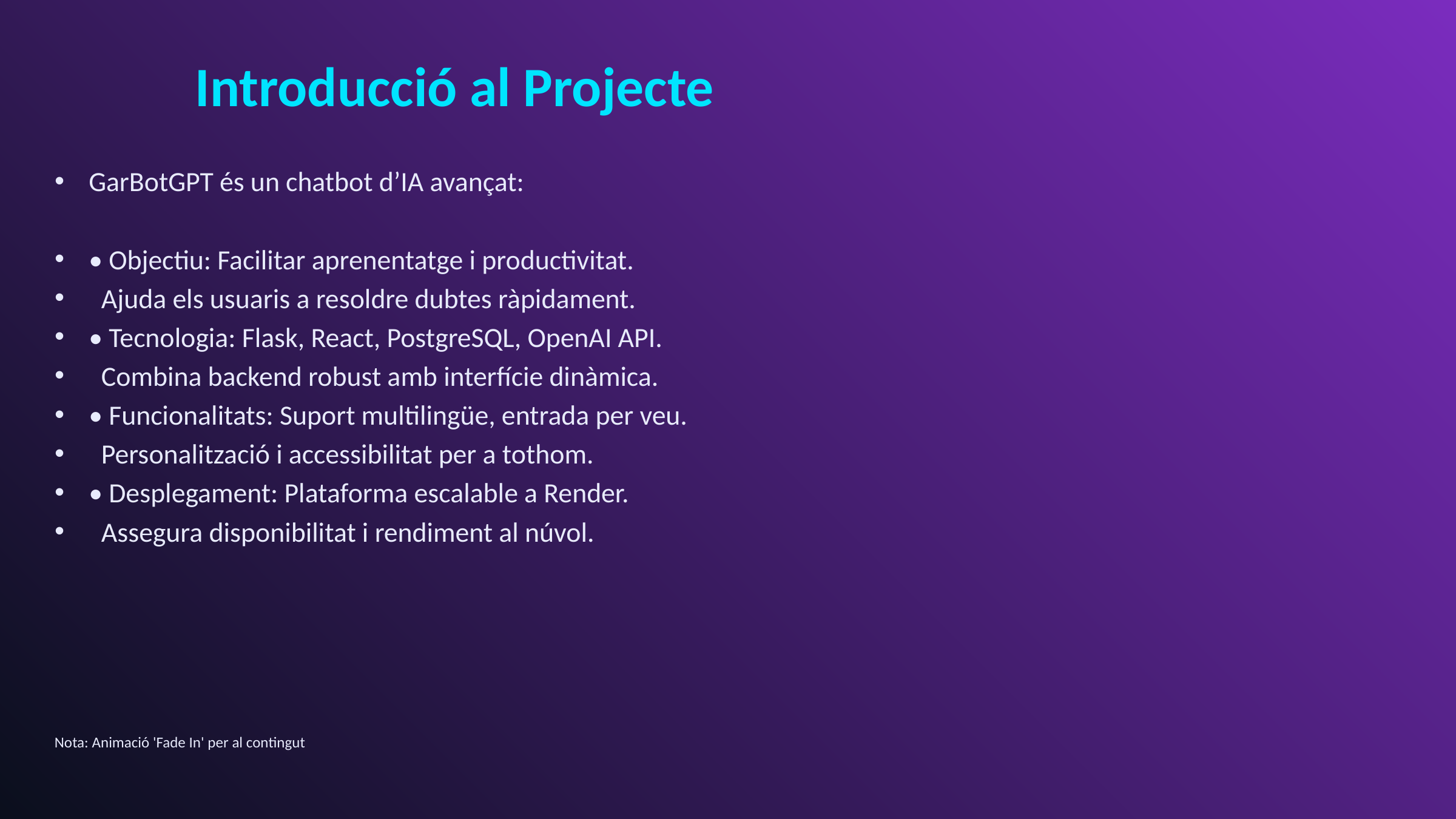

# Introducció al Projecte
GarBotGPT és un chatbot d’IA avançat:

• Objectiu: Facilitar aprenentatge i productivitat.
  Ajuda els usuaris a resoldre dubtes ràpidament.
• Tecnologia: Flask, React, PostgreSQL, OpenAI API.
  Combina backend robust amb interfície dinàmica.
• Funcionalitats: Suport multilingüe, entrada per veu.
  Personalització i accessibilitat per a tothom.
• Desplegament: Plataforma escalable a Render.
  Assegura disponibilitat i rendiment al núvol.
Nota: Animació 'Fade In' per al contingut